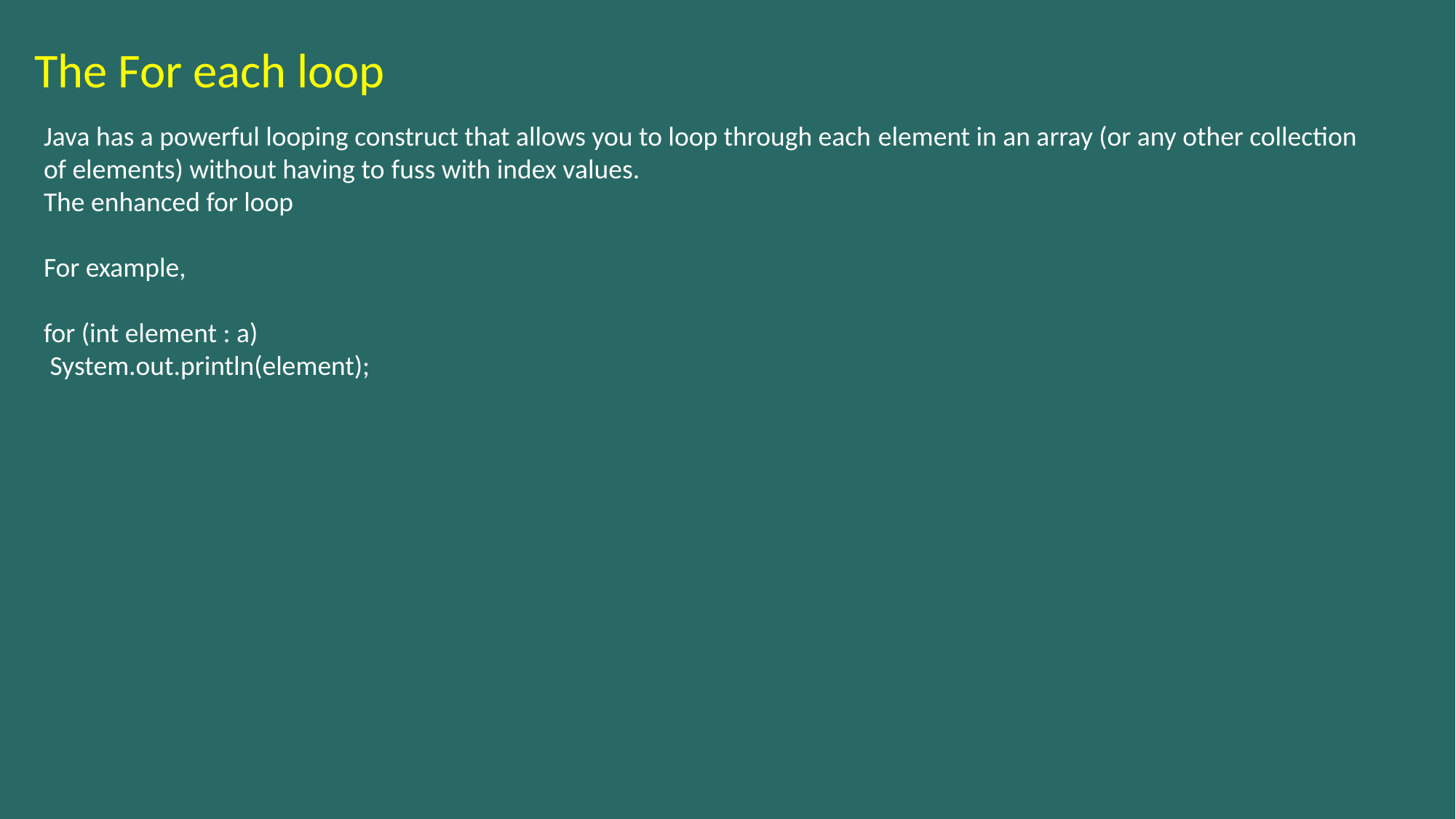

# The For each loop
Java has a powerful looping construct that allows you to loop through each element in an array (or any other collection of elements) without having to fuss with index values.
The enhanced for loop

For example,

for (int element : a)
 System.out.println(element);